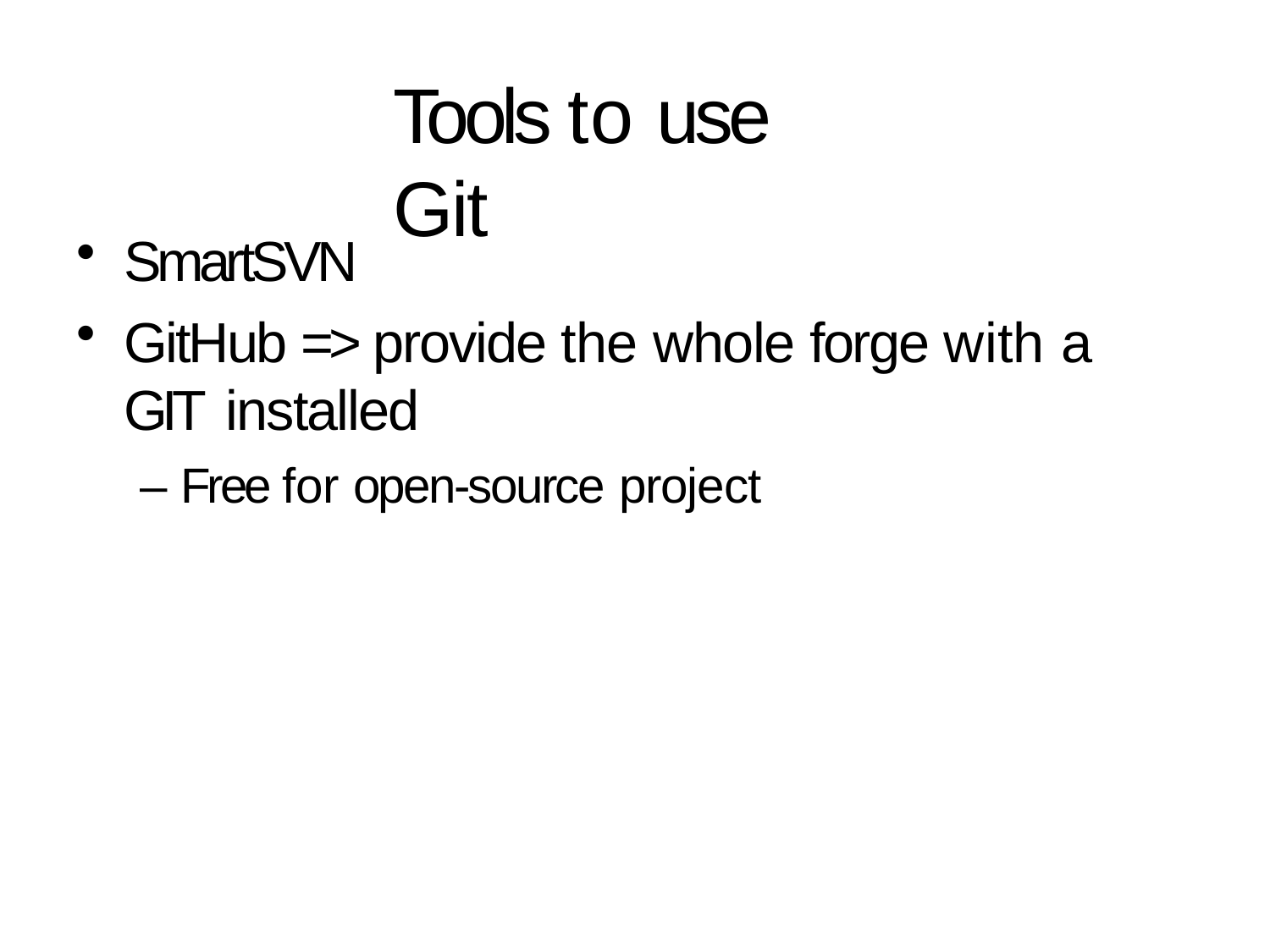

# Tools to use Git
SmartSVN
GitHub => provide the whole forge with a GIT  installed
– Free for open-source project